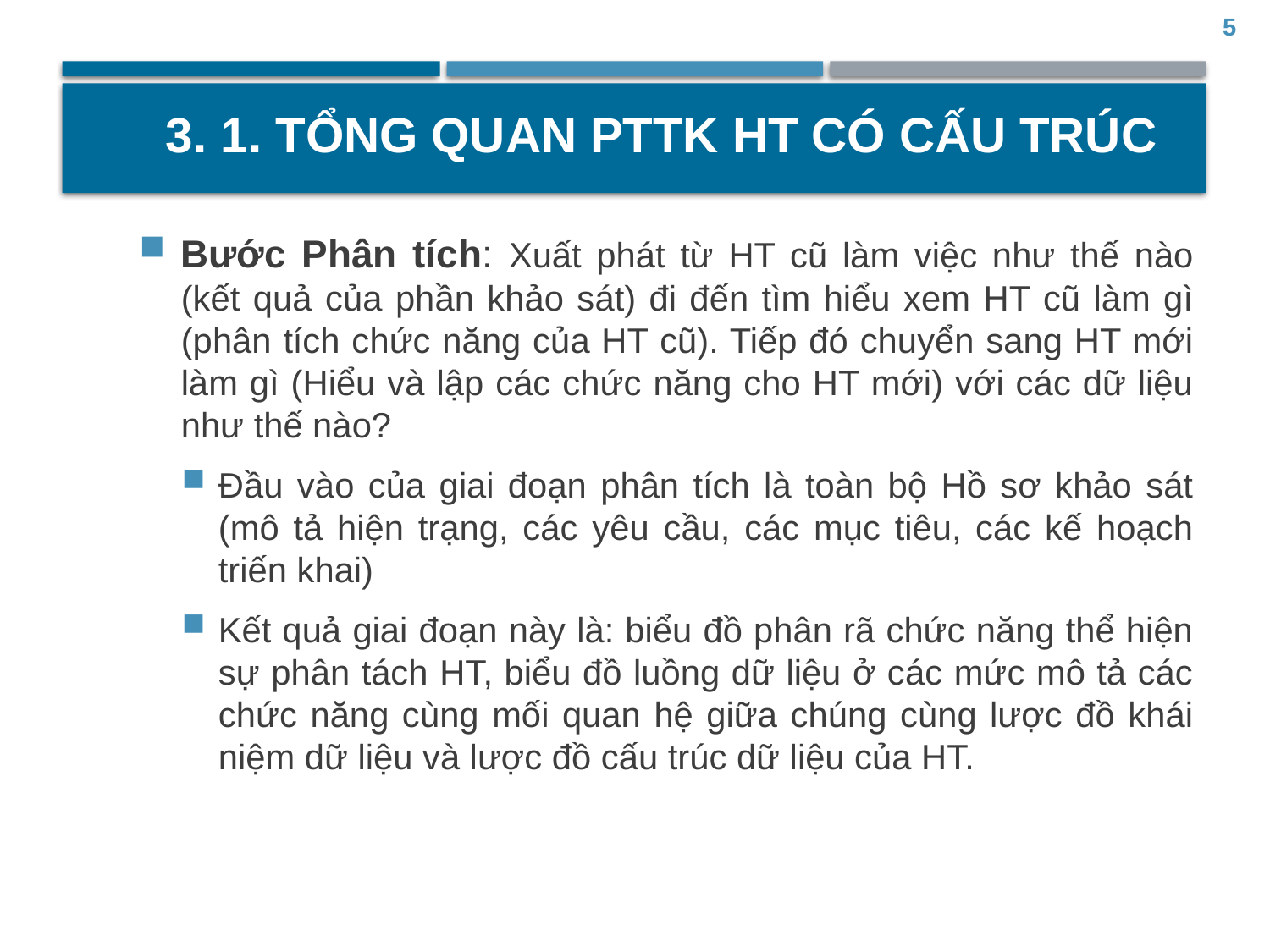

5
# 3. 1. Tổng quan PTTK HT có cấu trúc
Bước Phân tích: Xuất phát từ HT cũ làm việc như thế nào (kết quả của phần khảo sát) đi đến tìm hiểu xem HT cũ làm gì (phân tích chức năng của HT cũ). Tiếp đó chuyển sang HT mới làm gì (Hiểu và lập các chức năng cho HT mới) với các dữ liệu như thế nào?
Đầu vào của giai đoạn phân tích là toàn bộ Hồ sơ khảo sát (mô tả hiện trạng, các yêu cầu, các mục tiêu, các kế hoạch triến khai)
Kết quả giai đoạn này là: biểu đồ phân rã chức năng thể hiện sự phân tách HT, biểu đồ luồng dữ liệu ở các mức mô tả các chức năng cùng mối quan hệ giữa chúng cùng lược đồ khái niệm dữ liệu và lược đồ cấu trúc dữ liệu của HT.